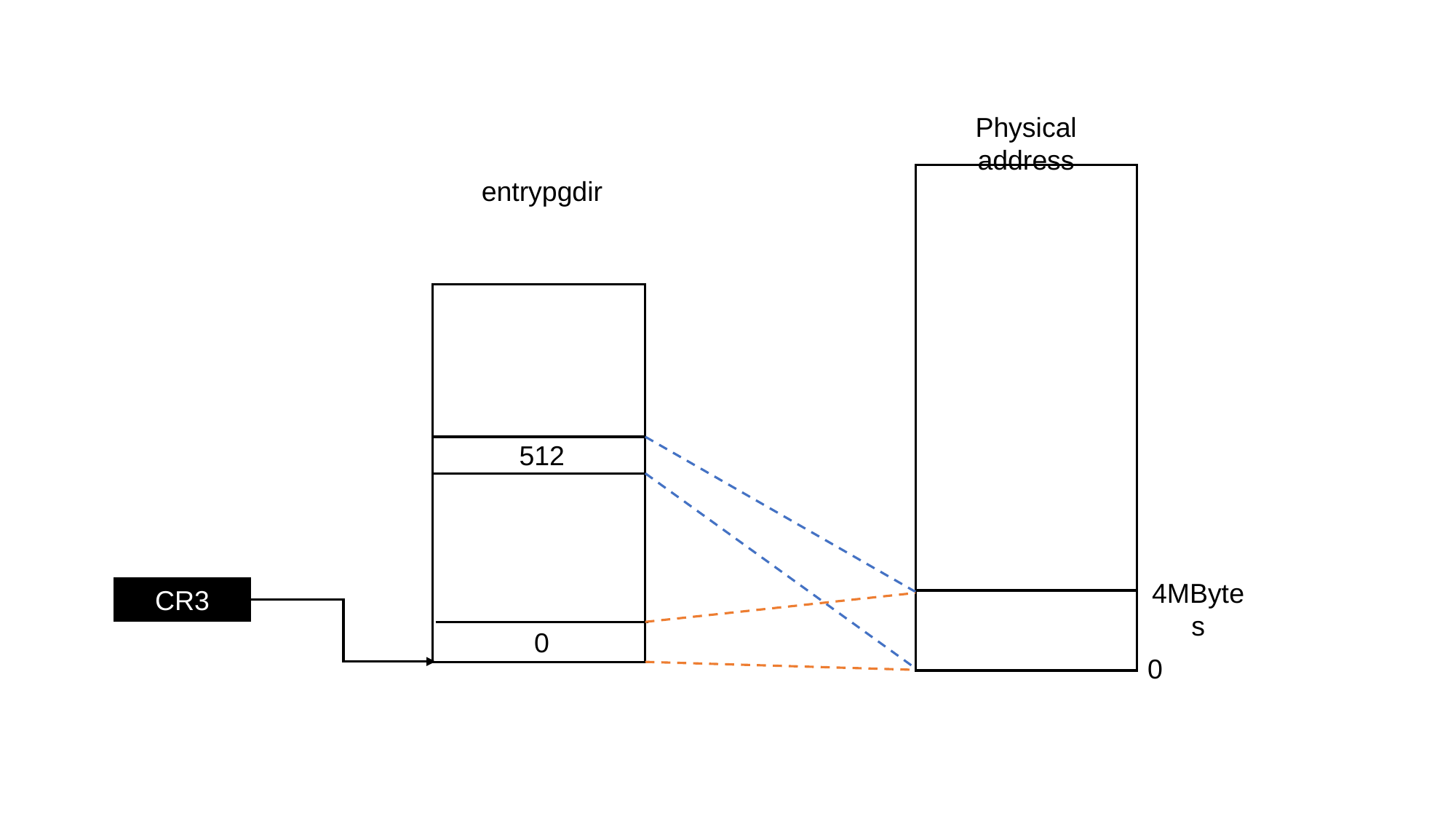

Physical address

entrypgdir

512
4MBytes
CR3
0
0